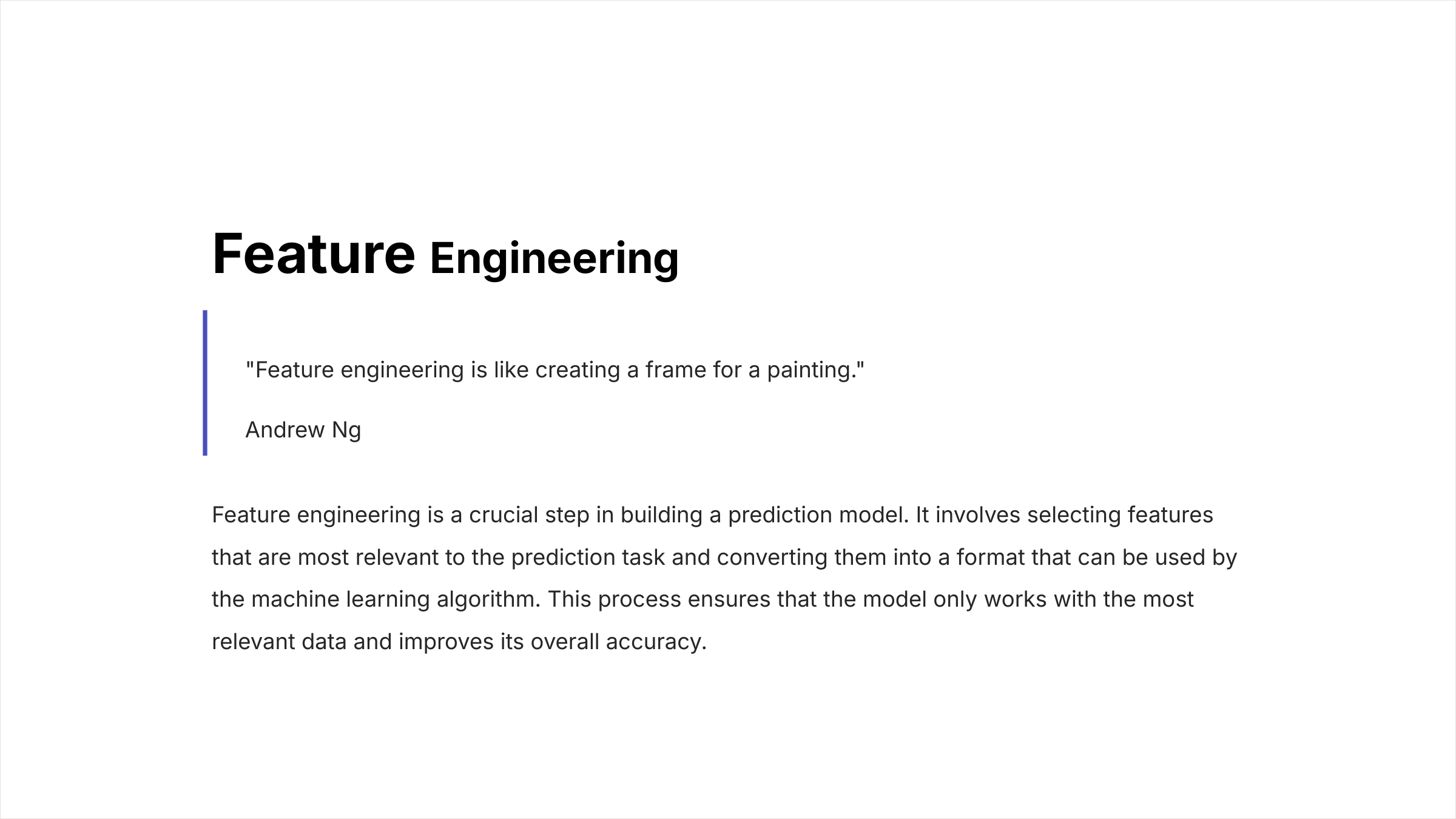

Feature Engineering

"Feature engineering is like creating a frame for a painting."
Andrew Ng
Feature engineering is a crucial step in building a prediction model. It involves selecting features that are most relevant to the prediction task and converting them into a format that can be used by the machine learning algorithm. This process ensures that the model only works with the most relevant data and improves its overall accuracy.